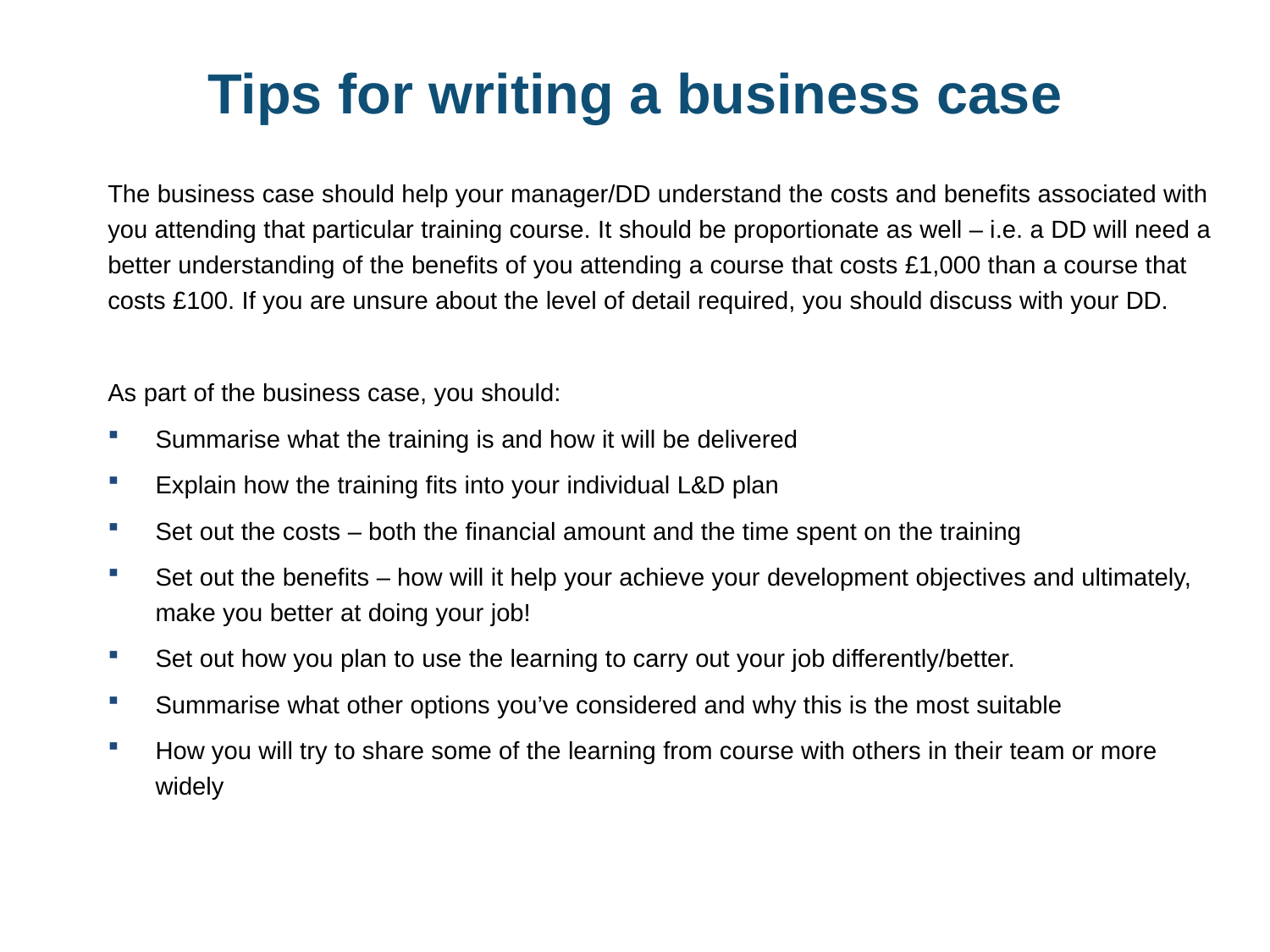

# Tips for writing a business case
The business case should help your manager/DD understand the costs and benefits associated with you attending that particular training course. It should be proportionate as well – i.e. a DD will need a better understanding of the benefits of you attending a course that costs £1,000 than a course that costs £100. If you are unsure about the level of detail required, you should discuss with your DD.

As part of the business case, you should:
Summarise what the training is and how it will be delivered
Explain how the training fits into your individual L&D plan
Set out the costs – both the financial amount and the time spent on the training
Set out the benefits – how will it help your achieve your development objectives and ultimately, make you better at doing your job!
Set out how you plan to use the learning to carry out your job differently/better.
Summarise what other options you’ve considered and why this is the most suitable
How you will try to share some of the learning from course with others in their team or more widely